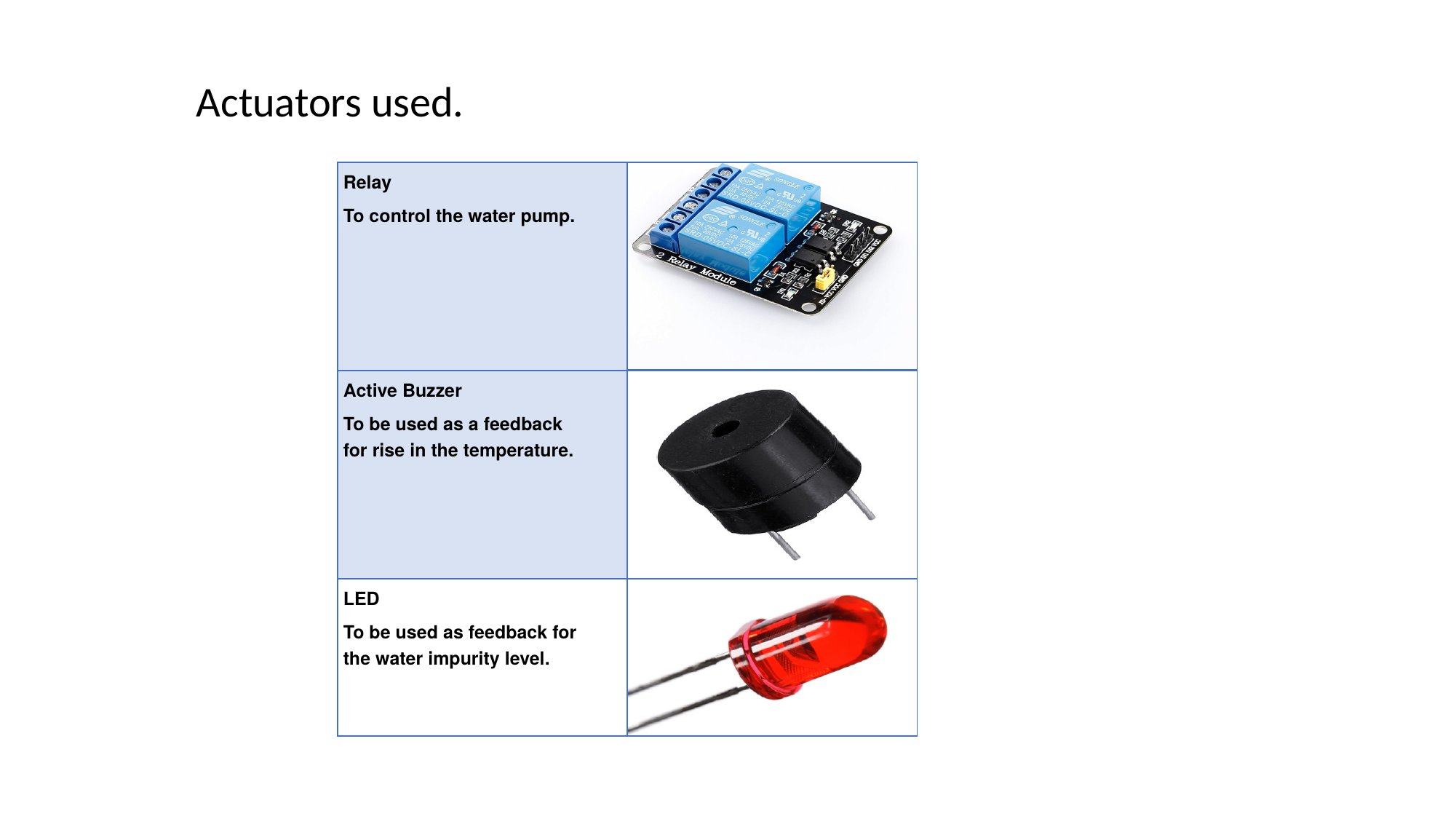

Actuators used.
| Relay To control the water pump. |  |
| --- | --- |
| Active Buzzer To be used as a feedback for rise in the temperature. |  |
| LED To be used as feedback for the water impurity level. |  |